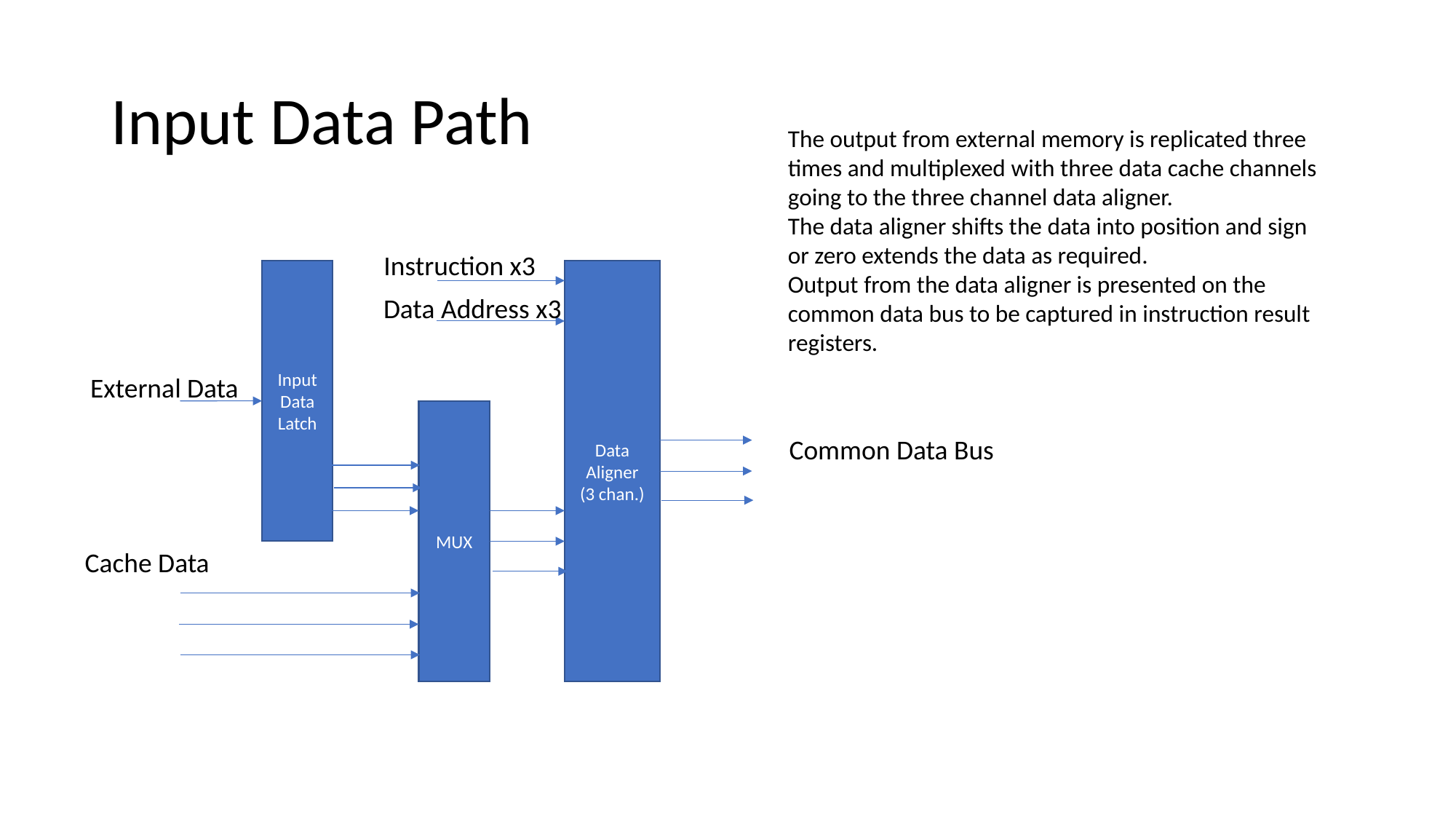

# Input Data Path
The output from external memory is replicated three times and multiplexed with three data cache channels going to the three channel data aligner.
The data aligner shifts the data into position and sign or zero extends the data as required.
Output from the data aligner is presented on the common data bus to be captured in instruction result registers.
Instruction x3
Input Data Latch
Data Aligner
(3 chan.)
Data Address x3
External Data
MUX
Common Data Bus
Cache Data